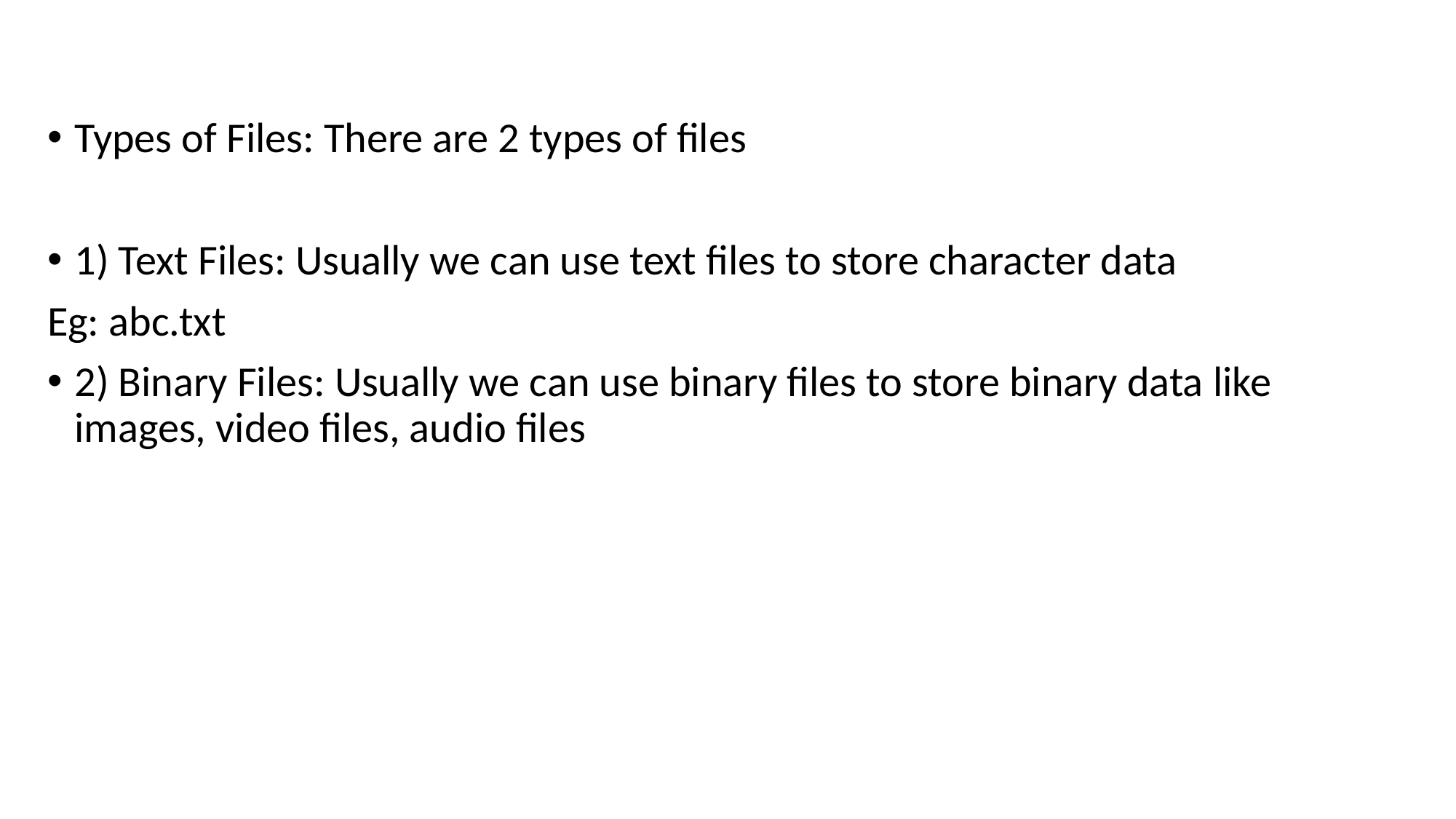

Types of Files: There are 2 types of files

1) Text Files: Usually we can use text files to store character data
Eg: abc.txt
2) Binary Files: Usually we can use binary files to store binary data like images, video files, audio files